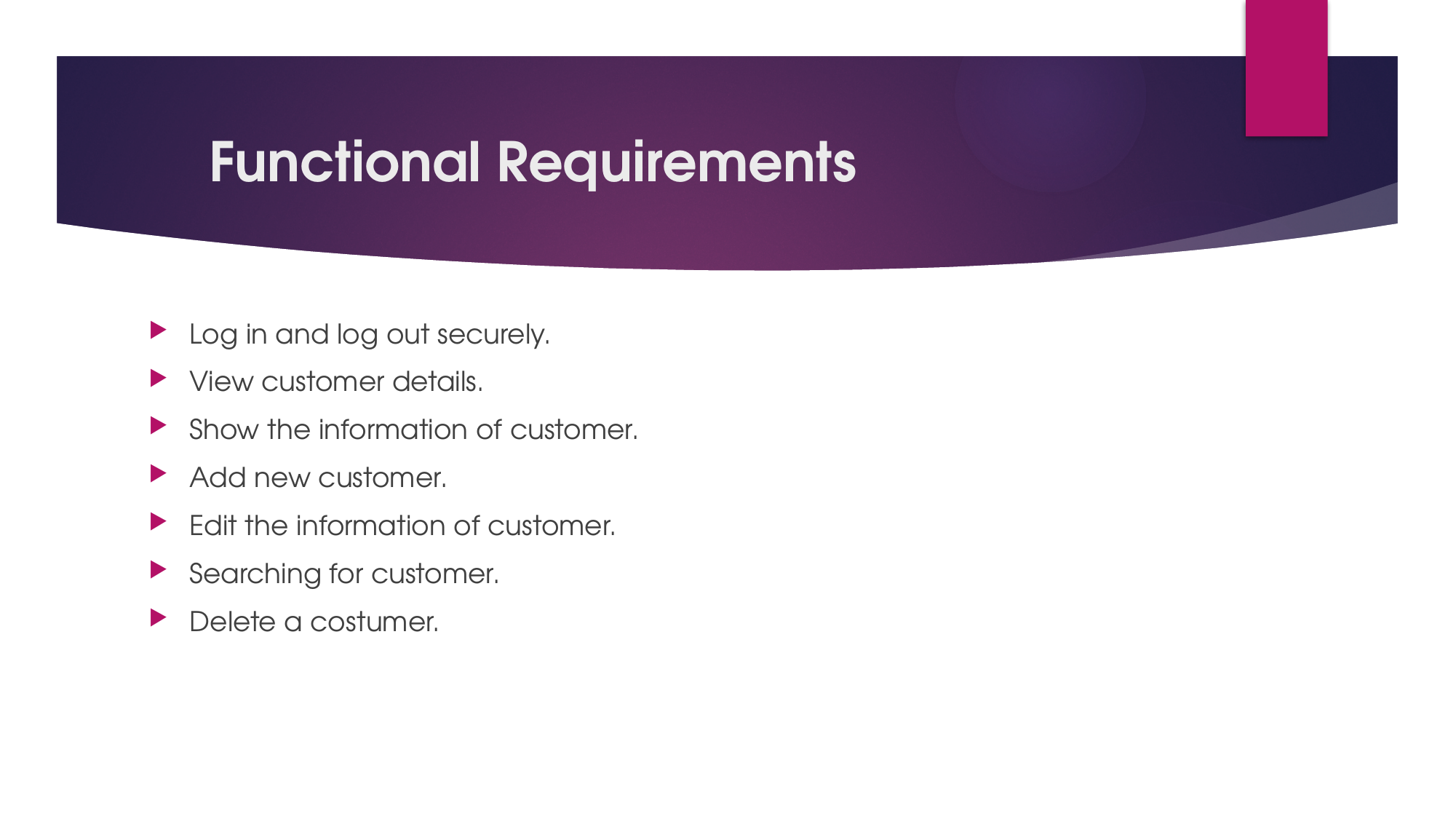

# Functional Requirements
Log in and log out securely.
View customer details.
Show the information of customer.
Add new customer.
Edit the information of customer.
Searching for customer.
Delete a costumer.